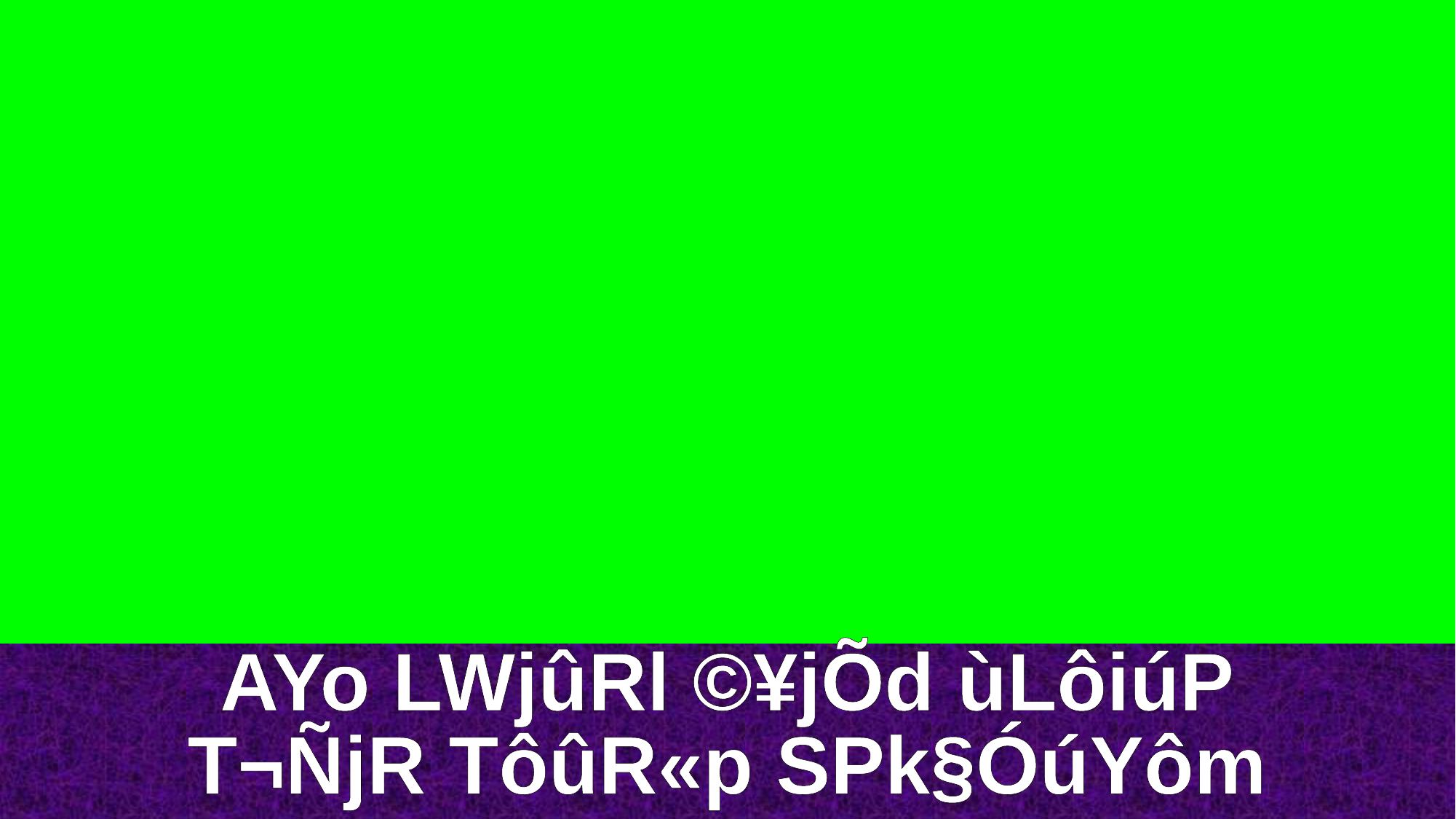

AYo LWjûRl ©¥jÕd ùLôiúP
T¬ÑjR TôûR«p SPk§ÓúYôm